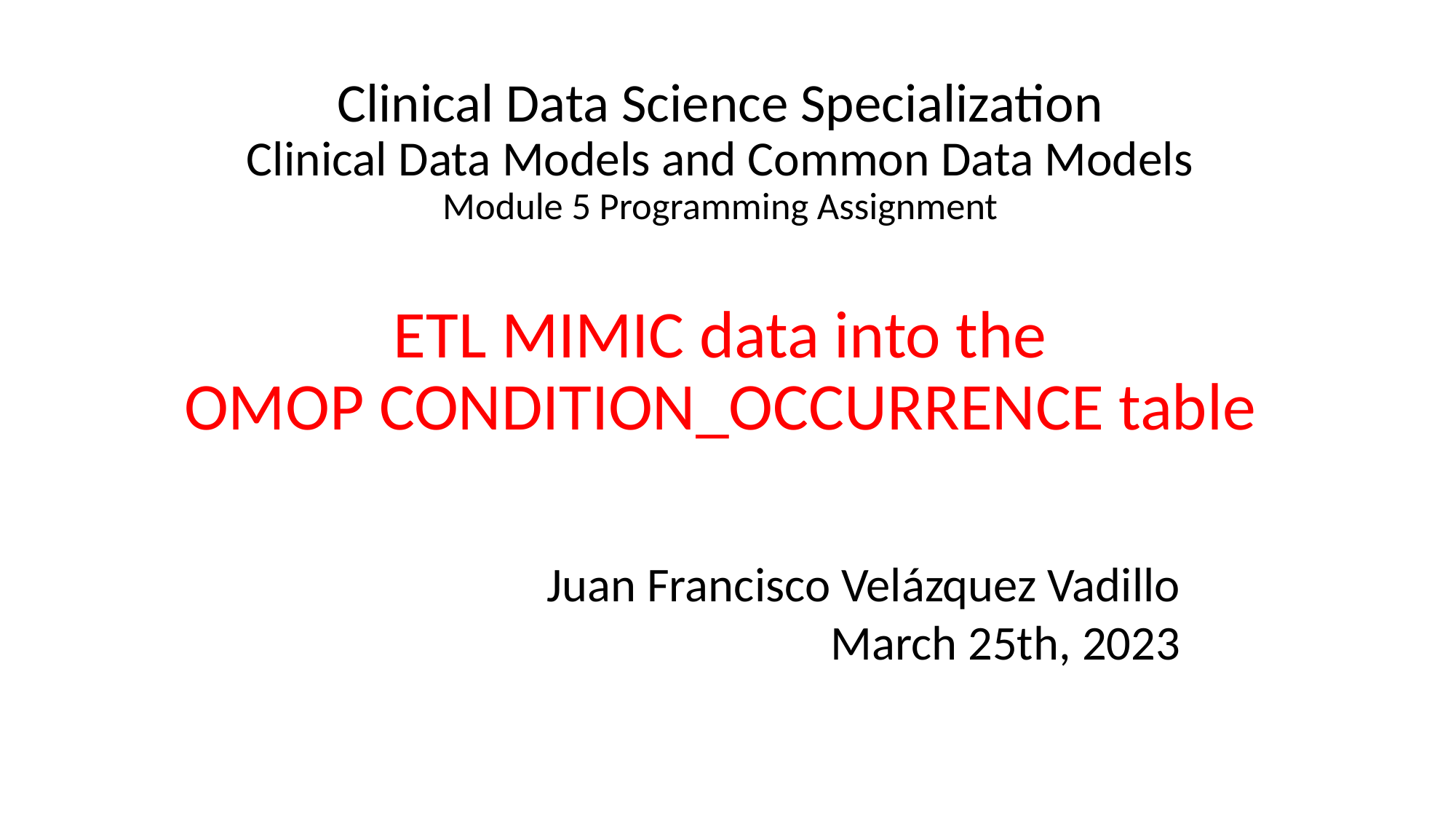

# Clinical Data Science Specialization Clinical Data Models and Common Data Models Module 5 Programming Assignment ETL MIMIC data into the OMOP CONDITION_OCCURRENCE table
Juan Francisco Velázquez Vadillo
March 25th, 2023